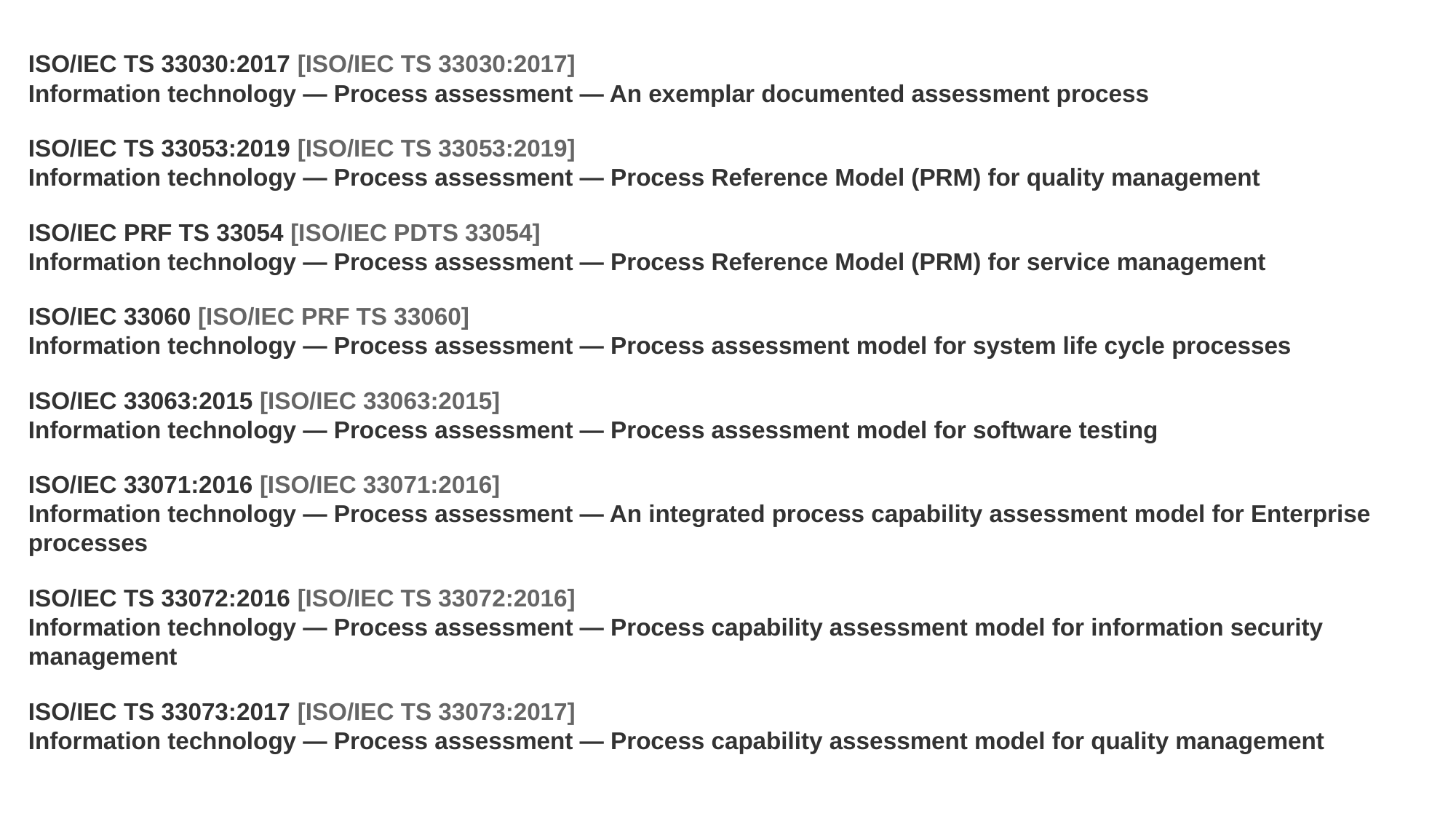

ISO/IEC TS 33030:2017 [ISO/IEC TS 33030:2017]
Information technology — Process assessment — An exemplar documented assessment process
ISO/IEC TS 33053:2019 [ISO/IEC TS 33053:2019]
Information technology — Process assessment — Process Reference Model (PRM) for quality management
ISO/IEC PRF TS 33054 [ISO/IEC PDTS 33054]
Information technology — Process assessment — Process Reference Model (PRM) for service management
ISO/IEC 33060 [ISO/IEC PRF TS 33060]
Information technology — Process assessment — Process assessment model for system life cycle processes
ISO/IEC 33063:2015 [ISO/IEC 33063:2015]
Information technology — Process assessment — Process assessment model for software testing
ISO/IEC 33071:2016 [ISO/IEC 33071:2016]
Information technology — Process assessment — An integrated process capability assessment model for Enterprise processes
ISO/IEC TS 33072:2016 [ISO/IEC TS 33072:2016]
Information technology — Process assessment — Process capability assessment model for information security management
ISO/IEC TS 33073:2017 [ISO/IEC TS 33073:2017]
Information technology — Process assessment — Process capability assessment model for quality management